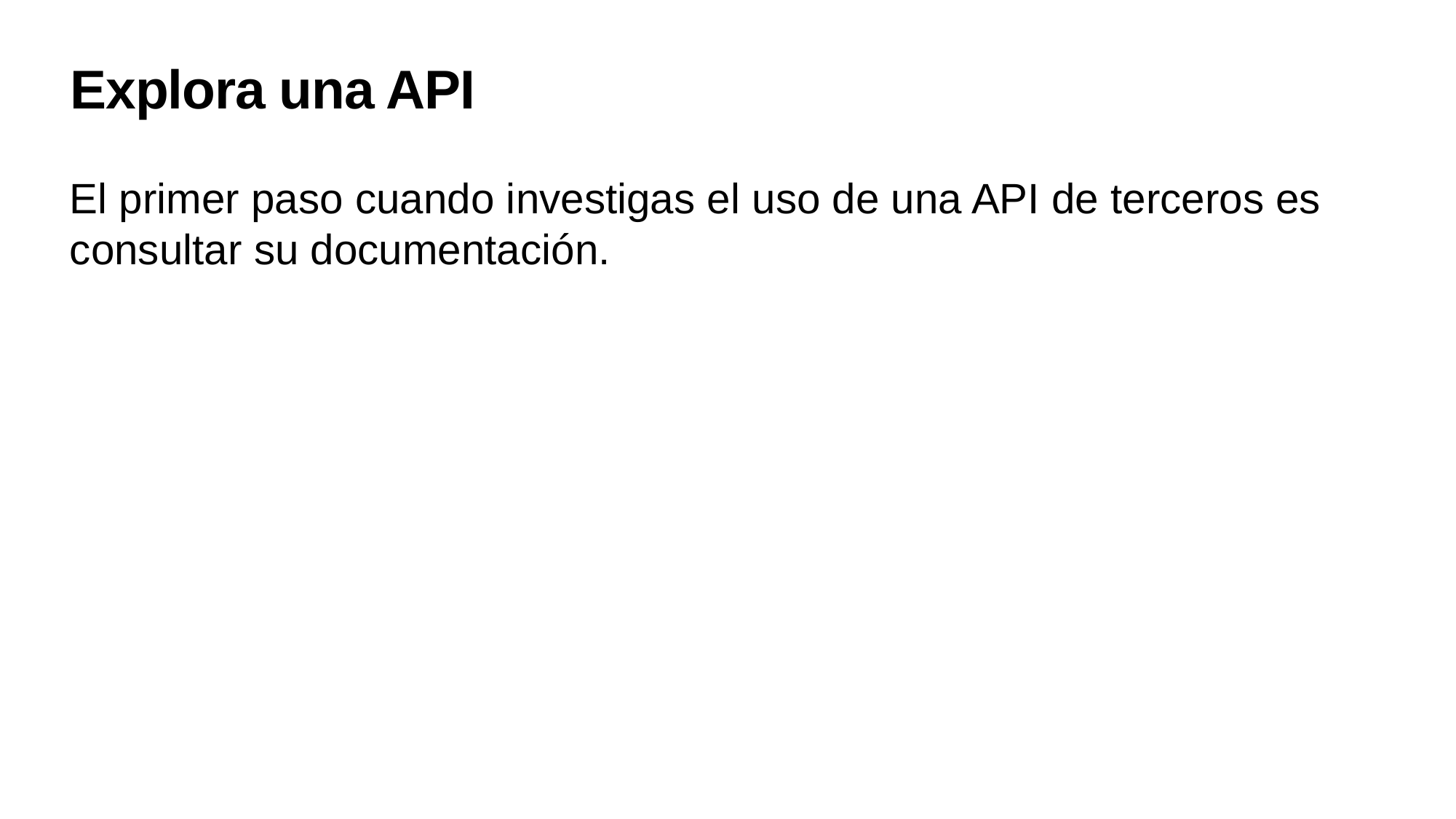

# Explora una API
El primer paso cuando investigas el uso de una API de terceros es consultar su documentación.